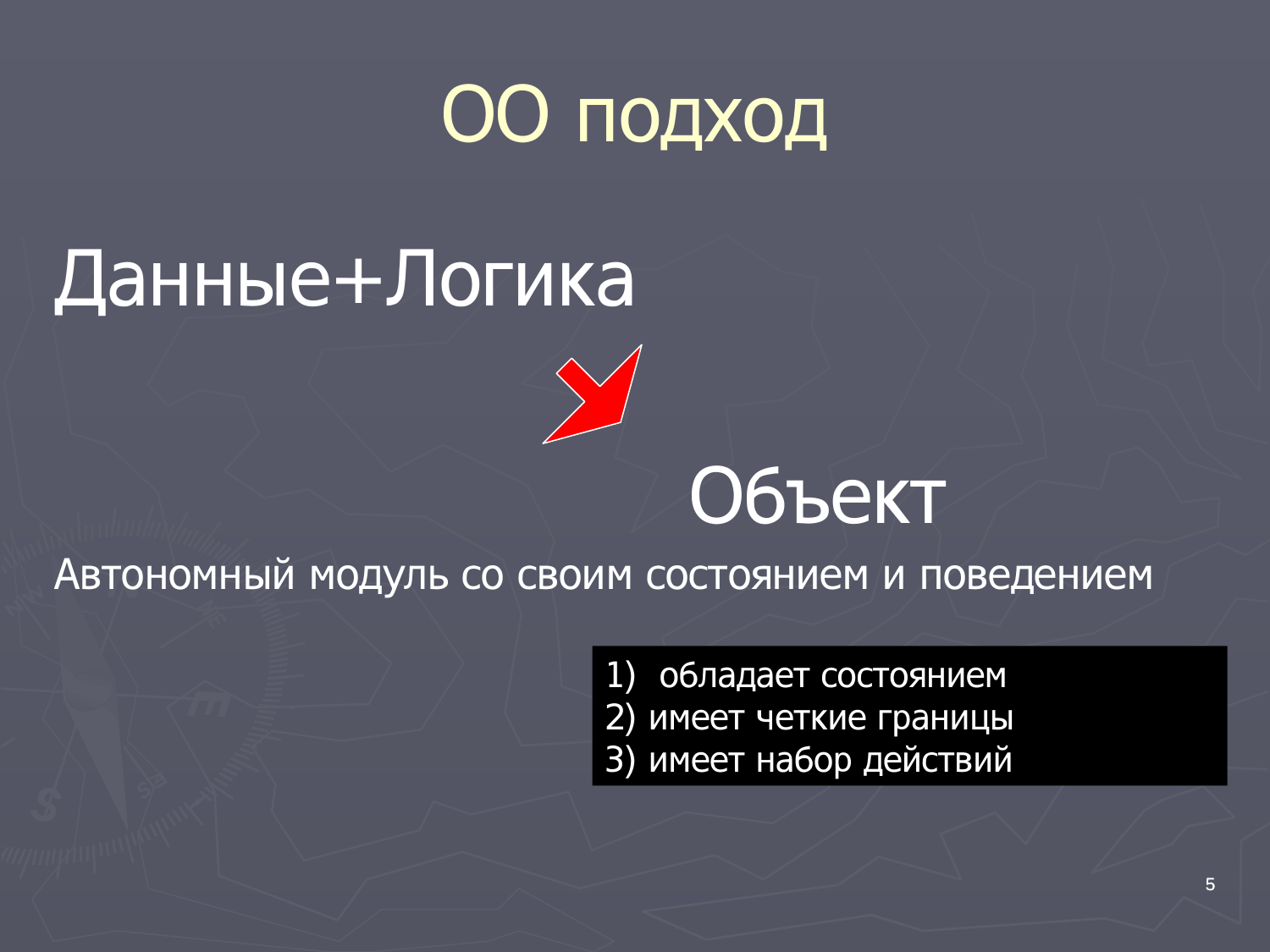

# ОО подход
Данные+Логика

					Объект
Автономный модуль со своим состоянием и поведением

1)  обладает состоянием
2) имеет четкие границы
3) имеет набор действий
5
5